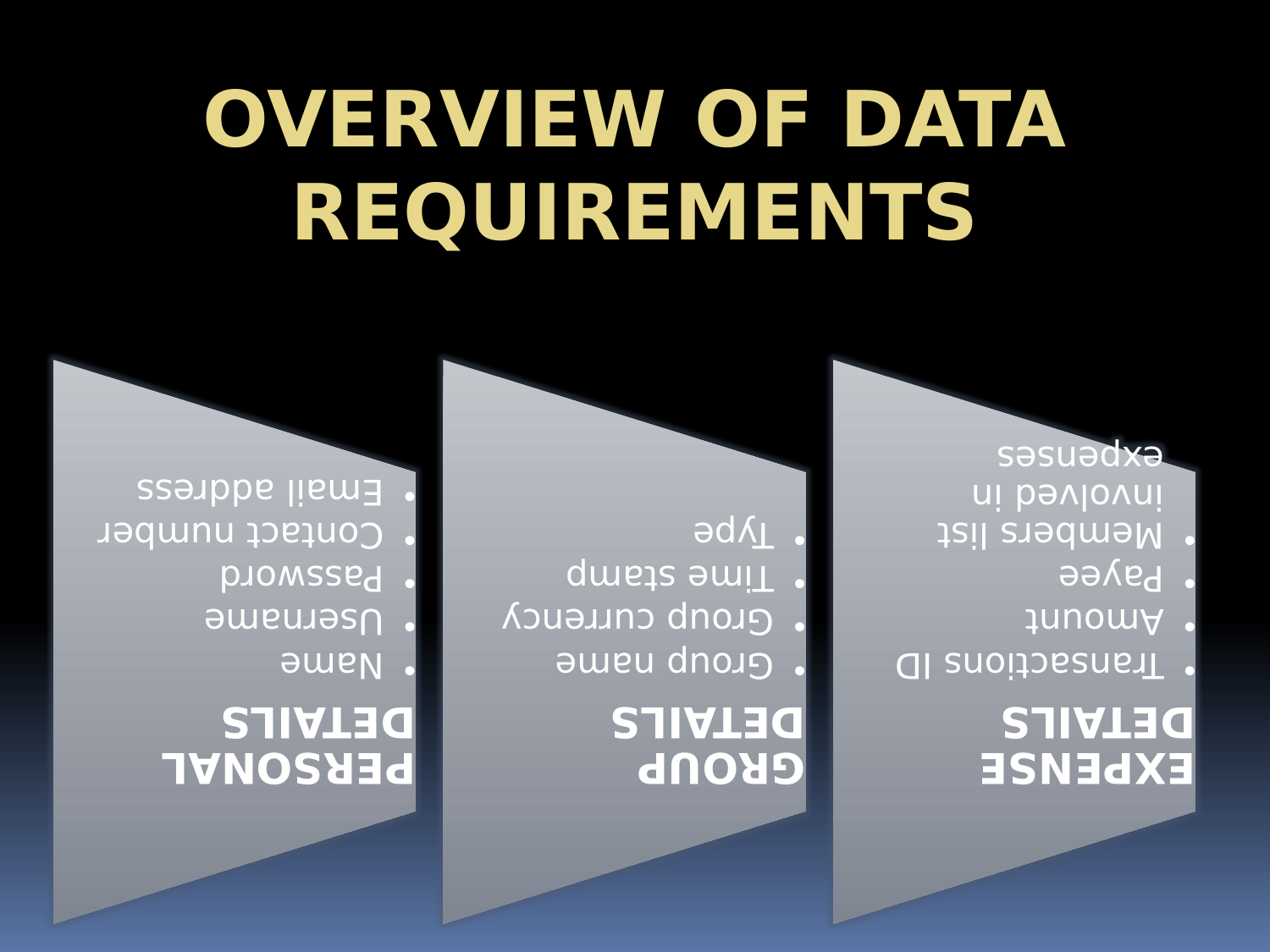

OVERVIEW OF DATA REQUIREMENTS
PERSONAL DETAILS
Name
Username
Password
Contact number
Email address
GROUP DETAILS
Group name
Group currency
Time stamp
Type
EXPENSE DETAILS
Transactions ID
Amount
Payee
Members list involved in expenses